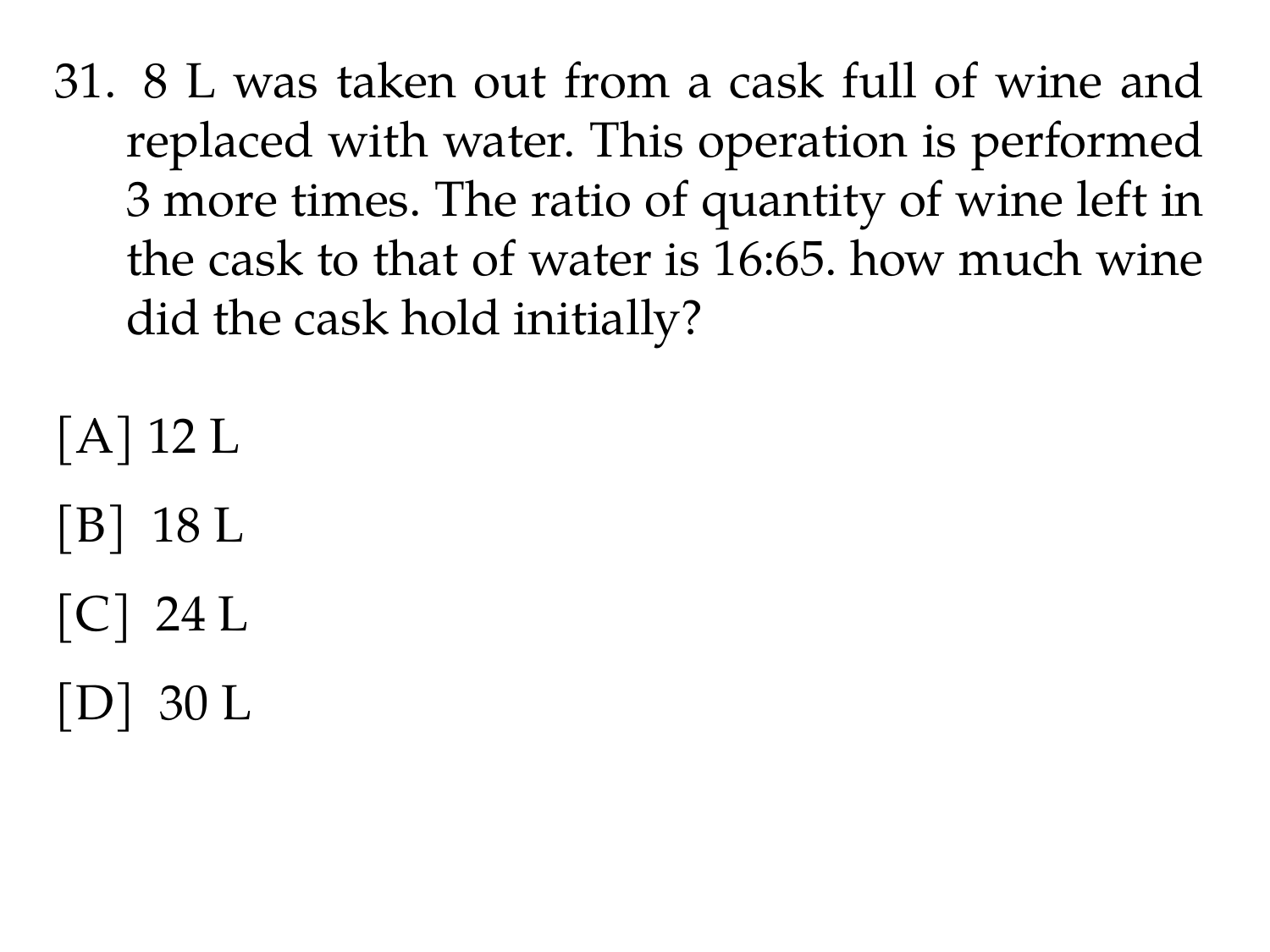

8 L was taken out from a cask full of wine and replaced with water. This operation is performed 3 more times. The ratio of quantity of wine left in the cask to that of water is 16:65. how much wine did the cask hold initially?

[A] 12 L
[B]  18 L
[C]  24 L
[D]  30 L